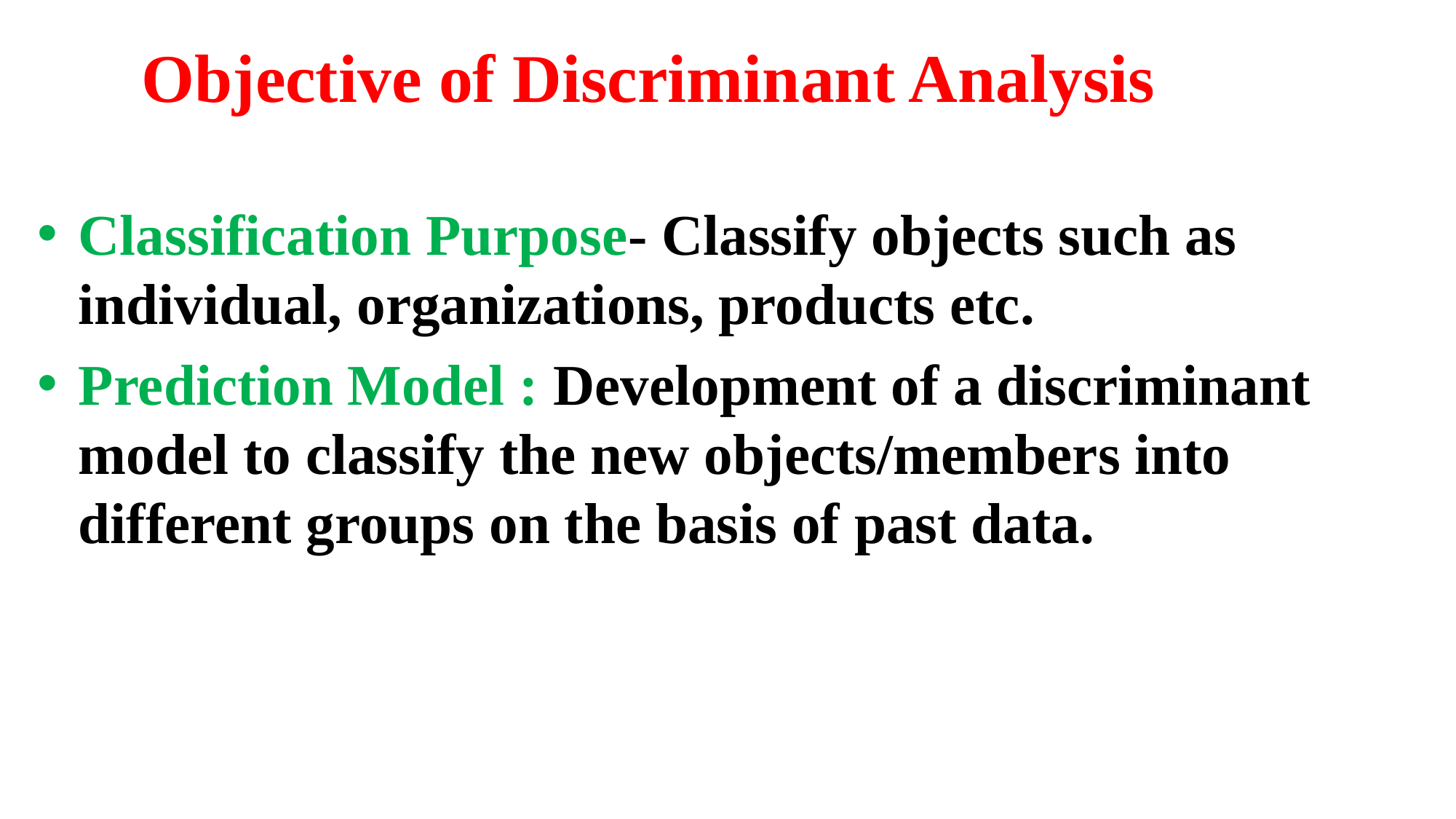

# Objective of Discriminant Analysis

Classification Purpose- Classify objects such as individual, organizations, products etc.
Prediction Model : Development of a discriminant model to classify the new objects/members into different groups on the basis of past data.